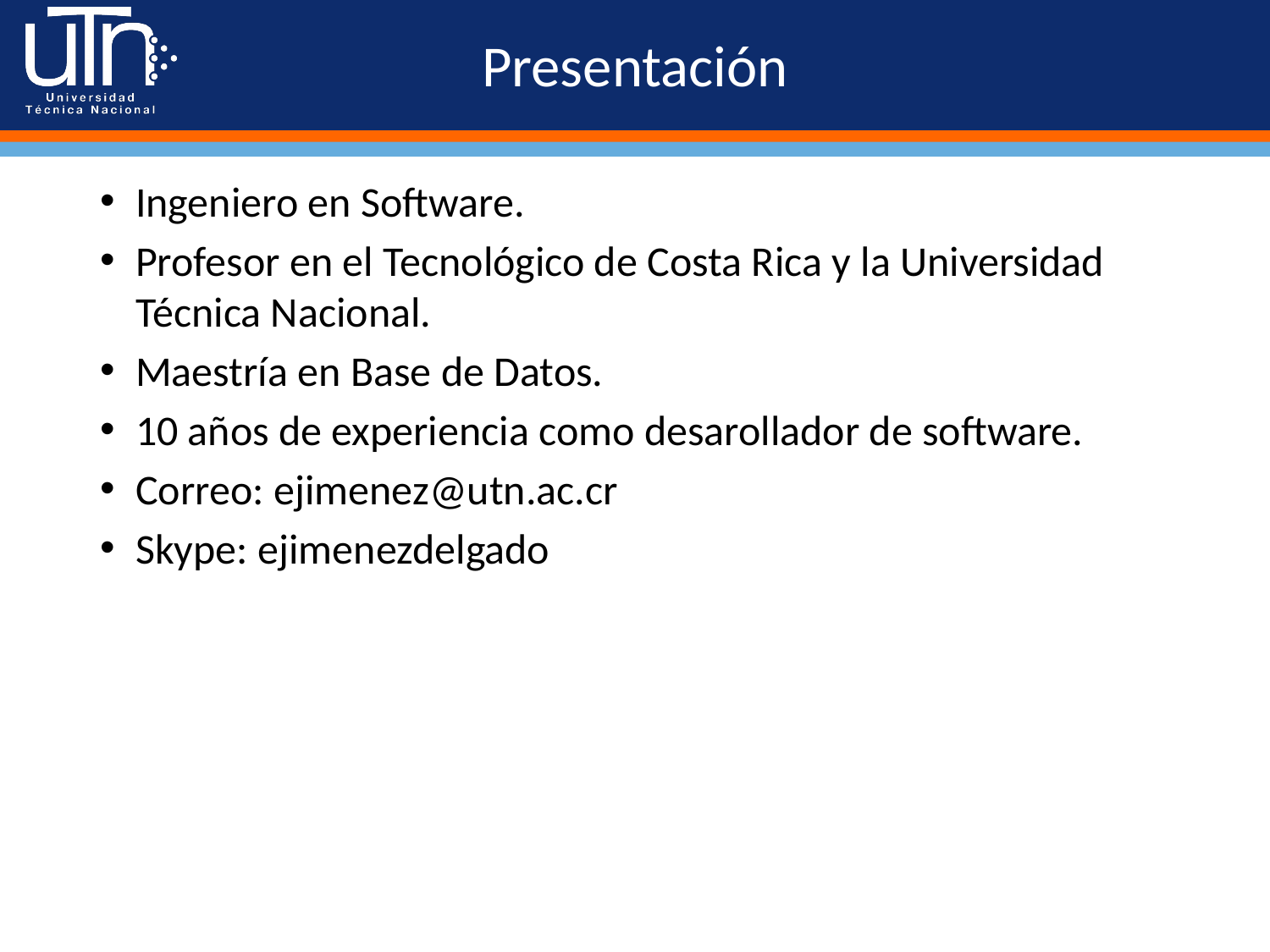

# Presentación
Ingeniero en Software.
Profesor en el Tecnológico de Costa Rica y la Universidad Técnica Nacional.
Maestría en Base de Datos.
10 años de experiencia como desarollador de software.
Correo: ejimenez@utn.ac.cr
Skype: ejimenezdelgado